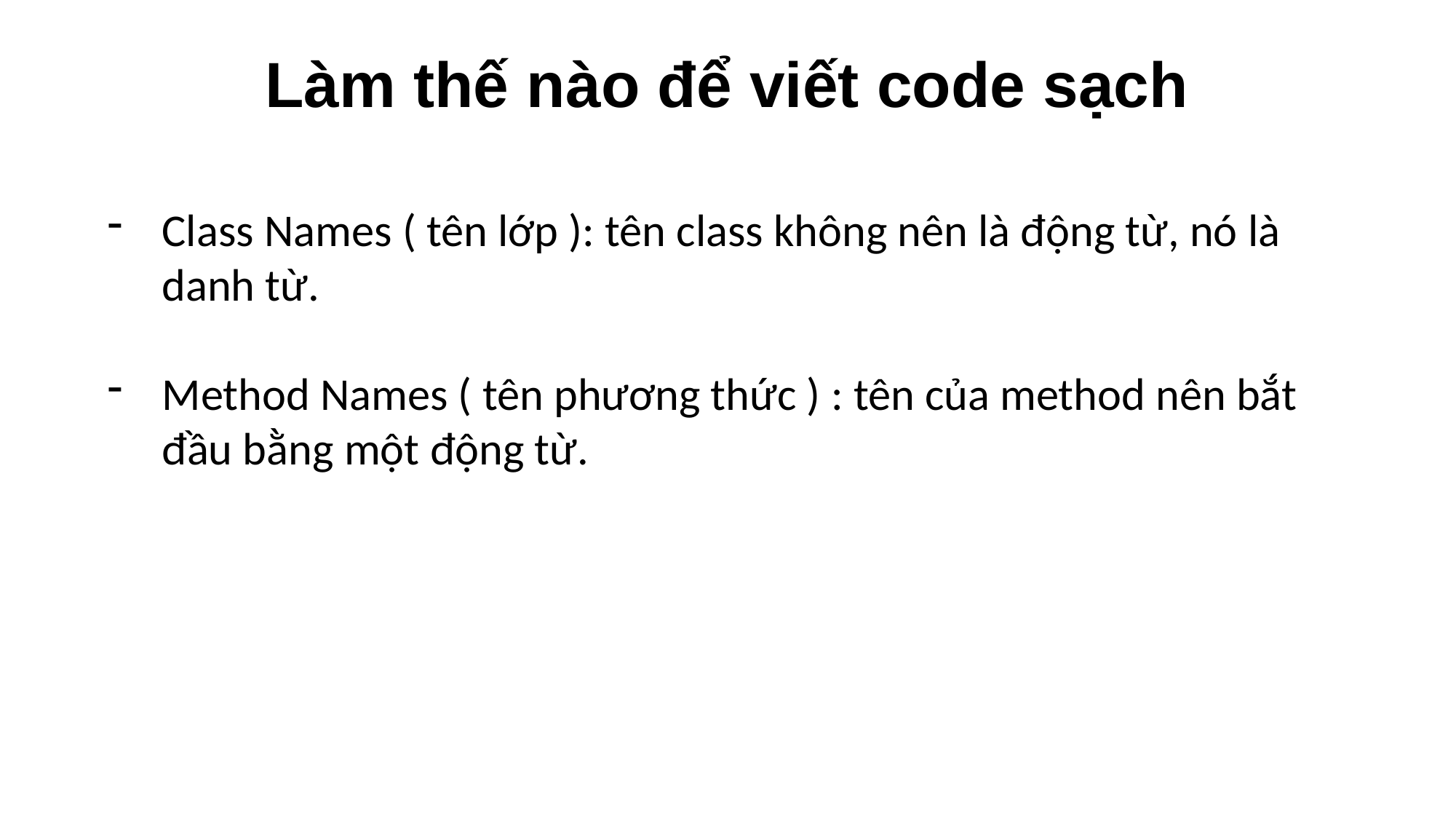

Làm thế nào để viết code sạch
Class Names ( tên lớp ): tên class không nên là động từ, nó là danh từ.

Method Names ( tên phương thức ) : tên của method nên bắt đầu bằng một động từ.